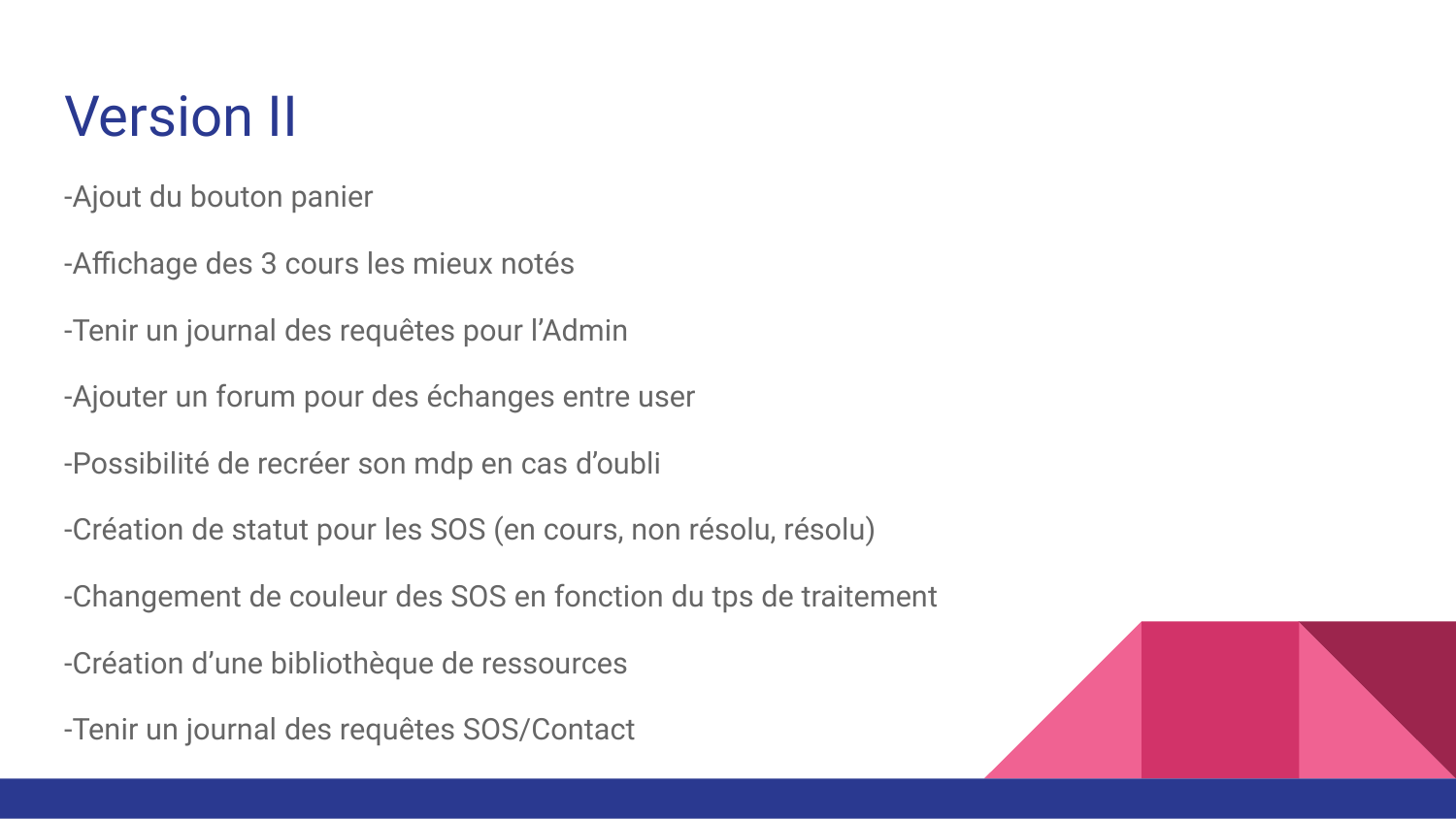

# Version II
-Ajout du bouton panier
-Affichage des 3 cours les mieux notés
-Tenir un journal des requêtes pour l’Admin
-Ajouter un forum pour des échanges entre user
-Possibilité de recréer son mdp en cas d’oubli
-Création de statut pour les SOS (en cours, non résolu, résolu)
-Changement de couleur des SOS en fonction du tps de traitement
-Création d’une bibliothèque de ressources
-Tenir un journal des requêtes SOS/Contact